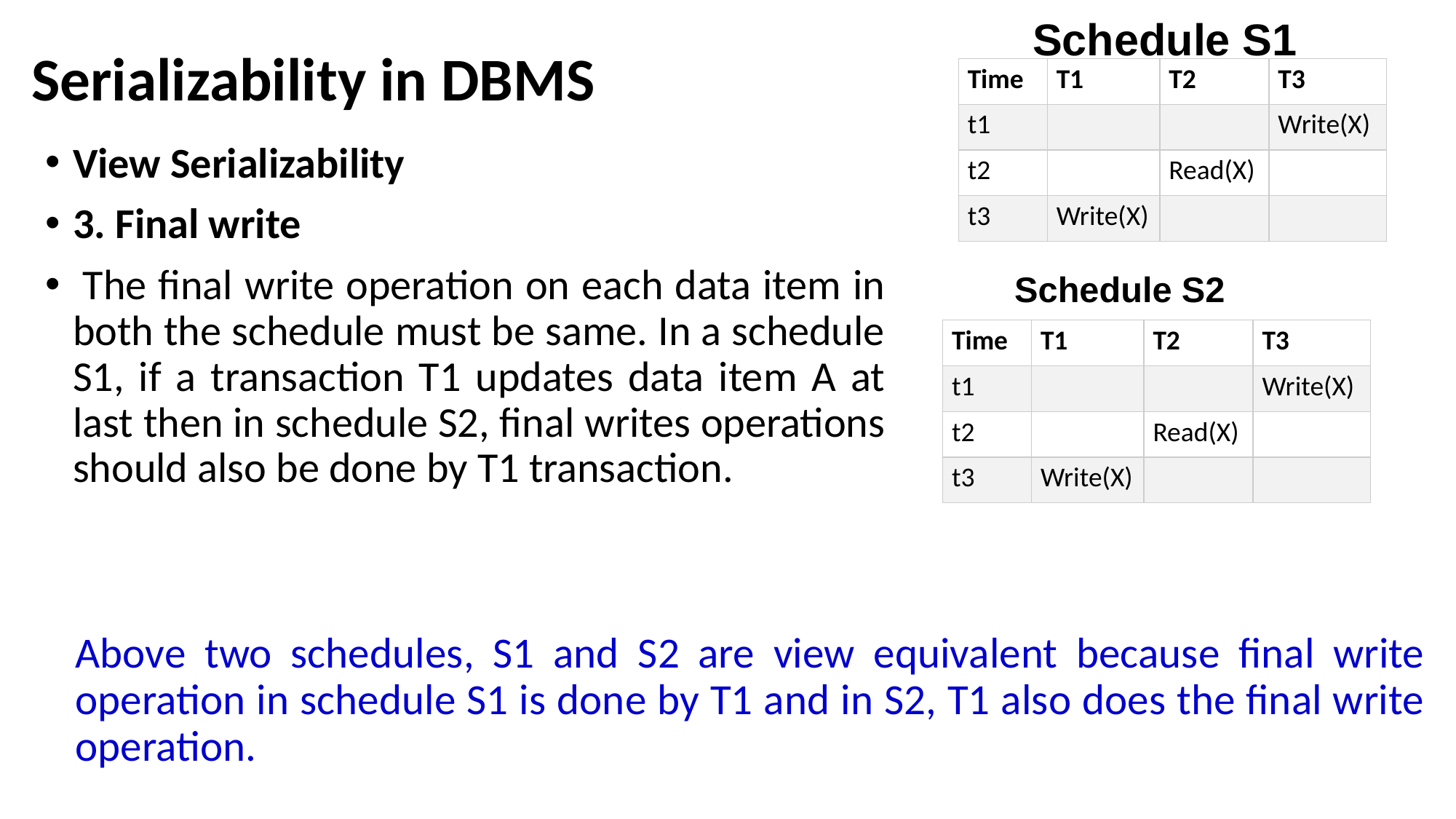

Schedule S1
# Serializability in DBMS
| Time | T1 | T2 | T3 |
| --- | --- | --- | --- |
| t1 |  |  | Write(X) |
| t2 |  | Read(X) |  |
| t3 | Write(X) |  |  |
View Serializability
3. Final write
 The final write operation on each data item in both the schedule must be same. In a schedule S1, if a transaction T1 updates data item A at last then in schedule S2, final writes operations should also be done by T1 transaction.

Schedule S2
| Time | T1 | T2 | T3 |
| --- | --- | --- | --- |
| t1 |  |  | Write(X) |
| t2 |  | Read(X) |  |
| t3 | Write(X) |  |  |
Above two schedules, S1 and S2 are view equivalent because final write operation in schedule S1 is done by T1 and in S2, T1 also does the final write operation.